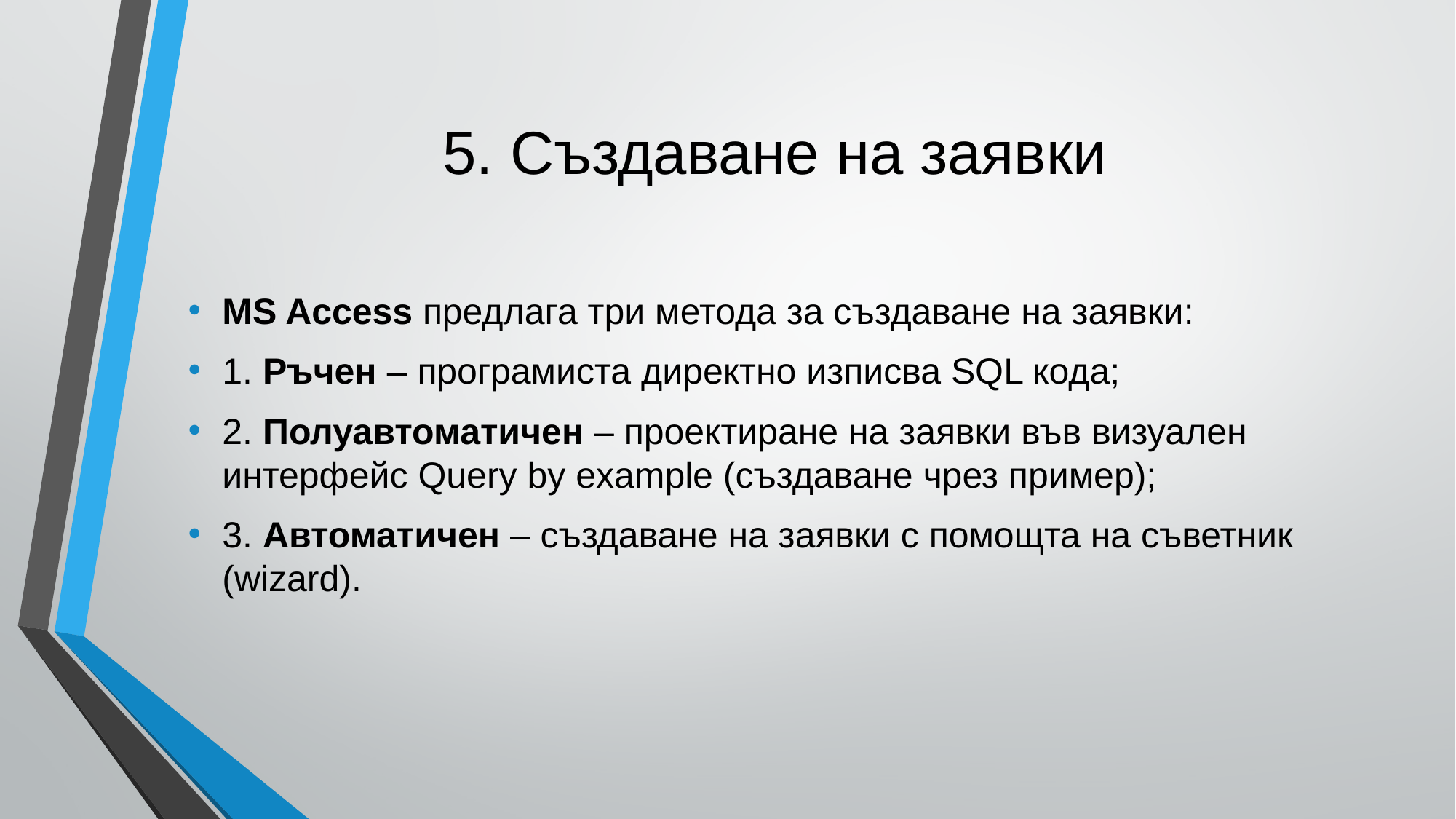

# 5. Създаване на заявки
MS Access предлага три метода за създаване на заявки:
1. Ръчен – програмиста директно изписва SQL кода;
2. Полуавтоматичен – проектиране на заявки във визуален интерфейс Query by example (създаване чрез пример);
3. Автоматичен – създаване на заявки с помощта на съветник (wizard).